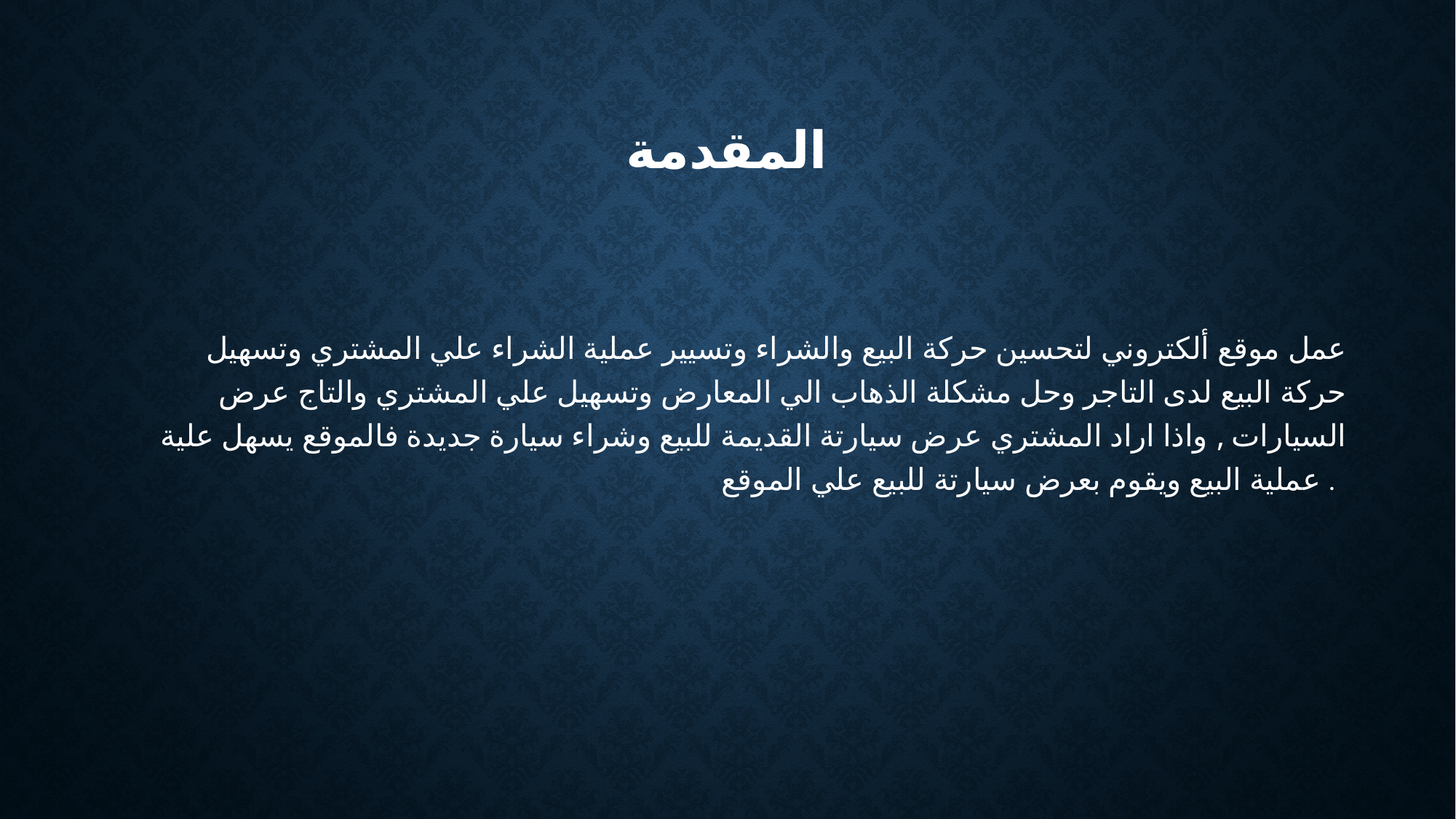

# المقدمة

عمل موقع ألكتروني لتحسين حركة البيع والشراء وتسيير عملية الشراء علي المشتري وتسهيل حركة البيع لدى التاجر وحل مشكلة الذهاب الي المعارض وتسهيل علي المشتري والتاج عرض السيارات , واذا اراد المشتري عرض سيارتة القديمة للبيع وشراء سيارة جديدة فالموقع يسهل علية عملية البيع ويقوم بعرض سيارتة للبيع علي الموقع .